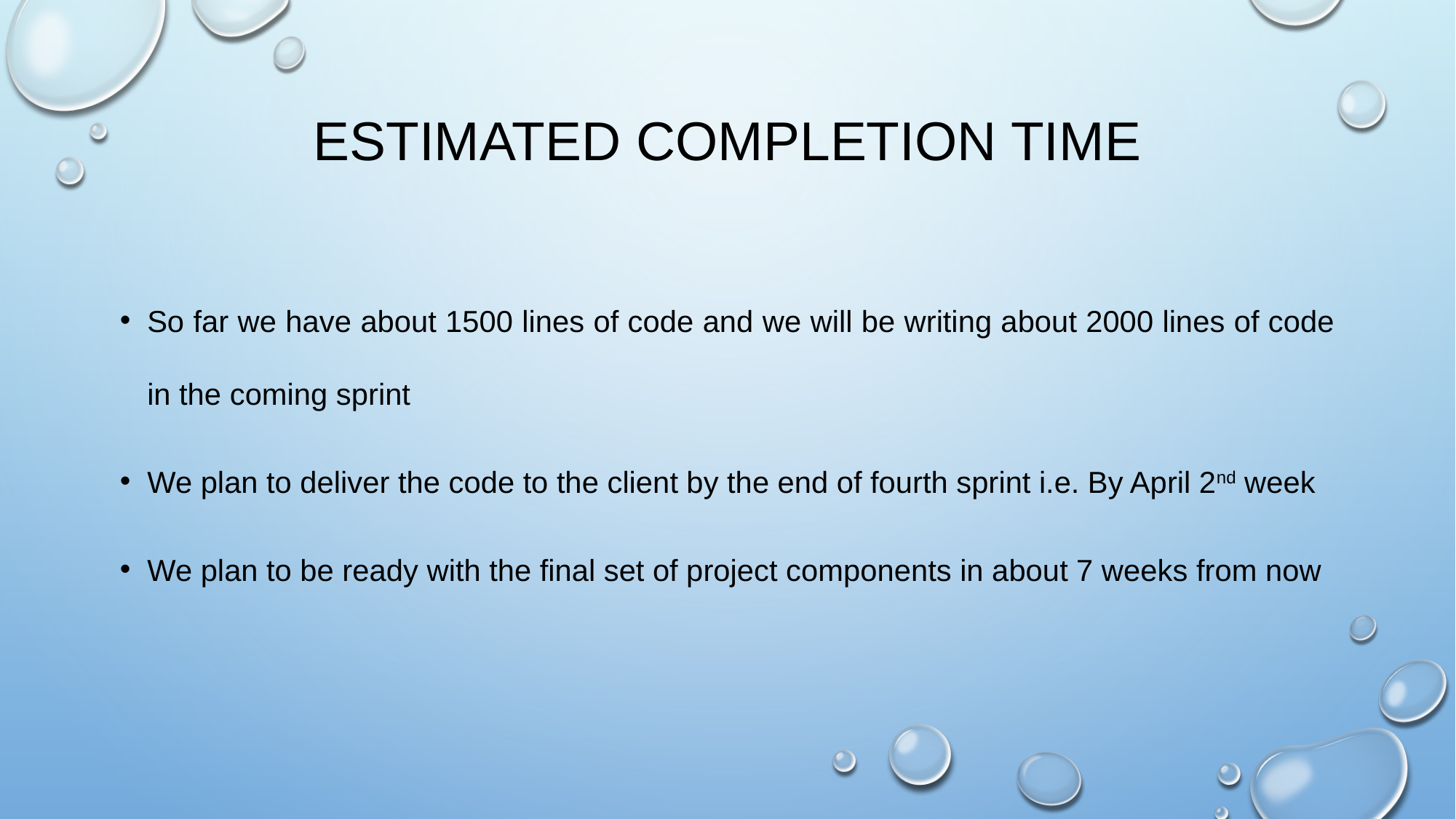

# Estimated completion time
So far we have about 1500 lines of code and we will be writing about 2000 lines of code in the coming sprint
We plan to deliver the code to the client by the end of fourth sprint i.e. By April 2nd week
We plan to be ready with the final set of project components in about 7 weeks from now